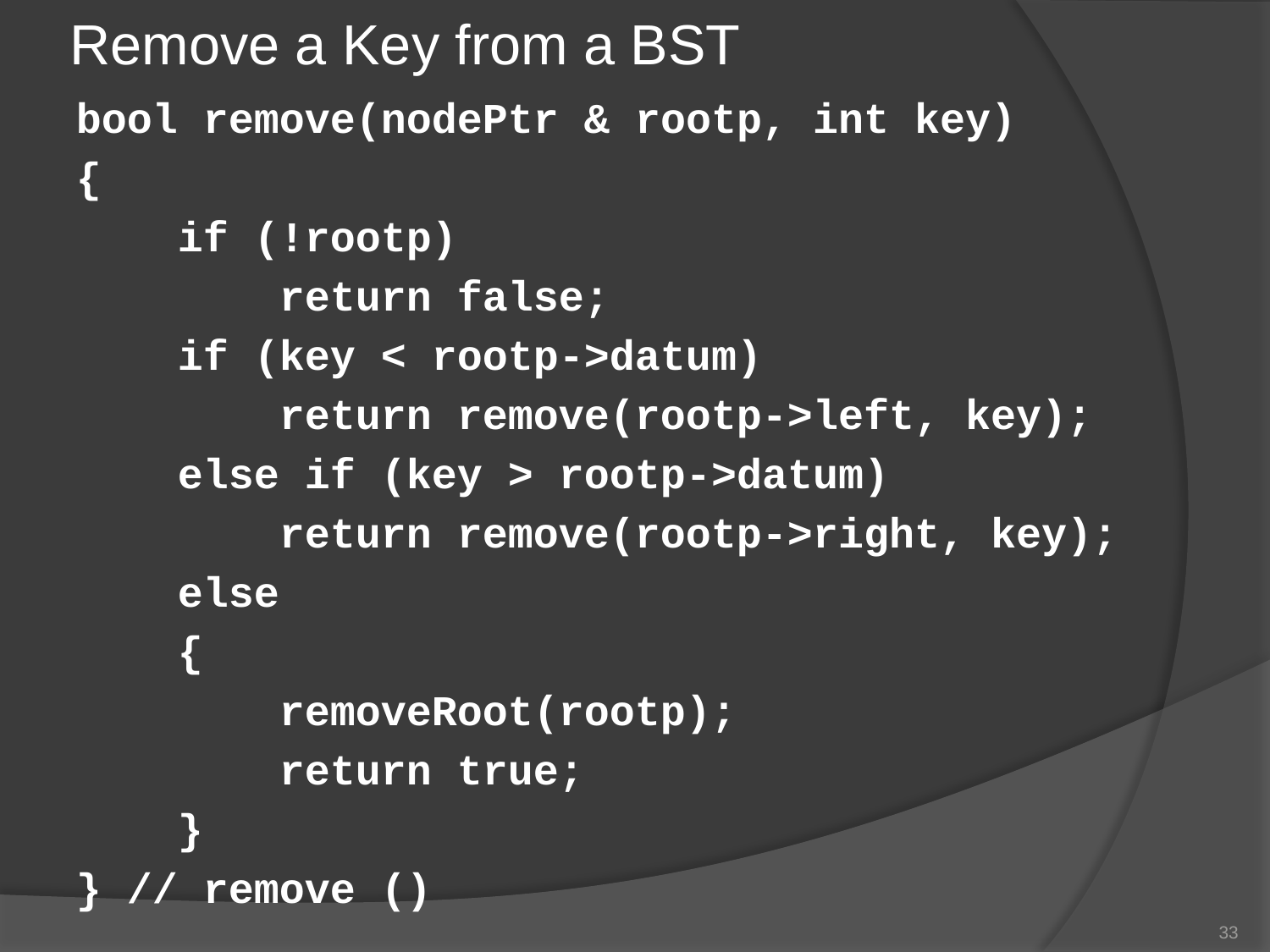

# Remove a Key from a BST
bool remove(nodePtr & rootp, int key)
{
    if (!rootp)
        return false;
    if (key < rootp->datum)
        return remove(rootp->left, key);
    else if (key > rootp->datum)
        return remove(rootp->right, key);
    else
    {
        removeRoot(rootp);
        return true;
    }
} // remove ()
33